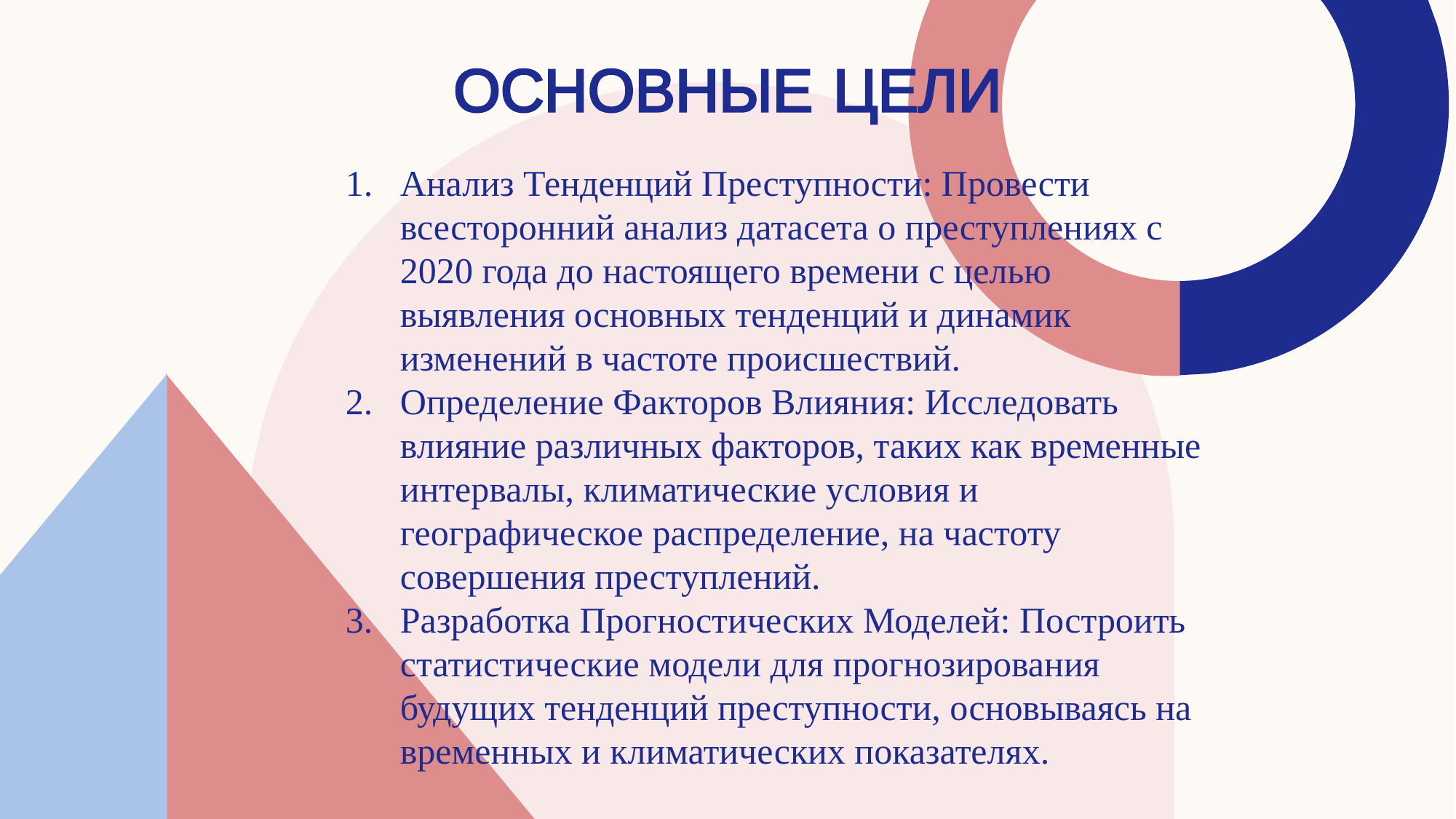

# ОСНОВНЫЕ ЦЕЛИ
Анализ Тенденций Преступности: Провести всесторонний анализ датасета о преступлениях с 2020 года до настоящего времени с целью выявления основных тенденций и динамик изменений в частоте происшествий.
Определение Факторов Влияния: Исследовать влияние различных факторов, таких как временные интервалы, климатические условия и географическое распределение, на частоту совершения преступлений.
Разработка Прогностических Моделей: Построить статистические модели для прогнозирования будущих тенденций преступности, основываясь на временных и климатических показателях.